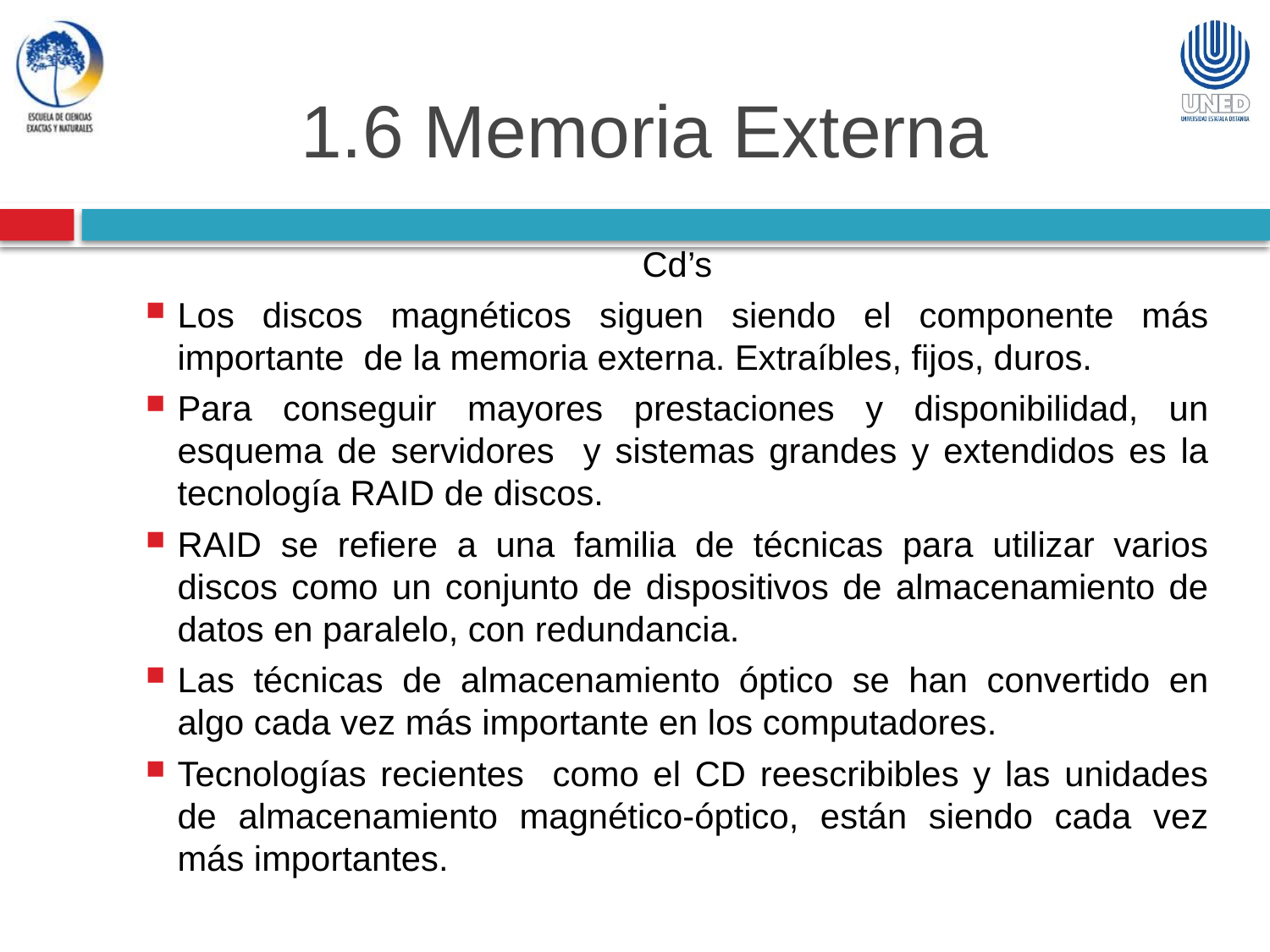

1.6 Memoria Externa
Cd’s
Los discos magnéticos siguen siendo el componente más importante  de la memoria externa. Extraíbles, fijos, duros.
Para conseguir mayores prestaciones y disponibilidad, un esquema de servidores  y sistemas grandes y extendidos es la tecnología RAID de discos.
RAID se refiere a una familia de técnicas para utilizar varios discos como un conjunto de dispositivos de almacenamiento de datos en paralelo, con redundancia.
Las técnicas de almacenamiento óptico se han convertido en algo cada vez más importante en los computadores.
Tecnologías recientes  como el CD reescribibles y las unidades de almacenamiento magnético-óptico, están siendo cada vez más importantes.